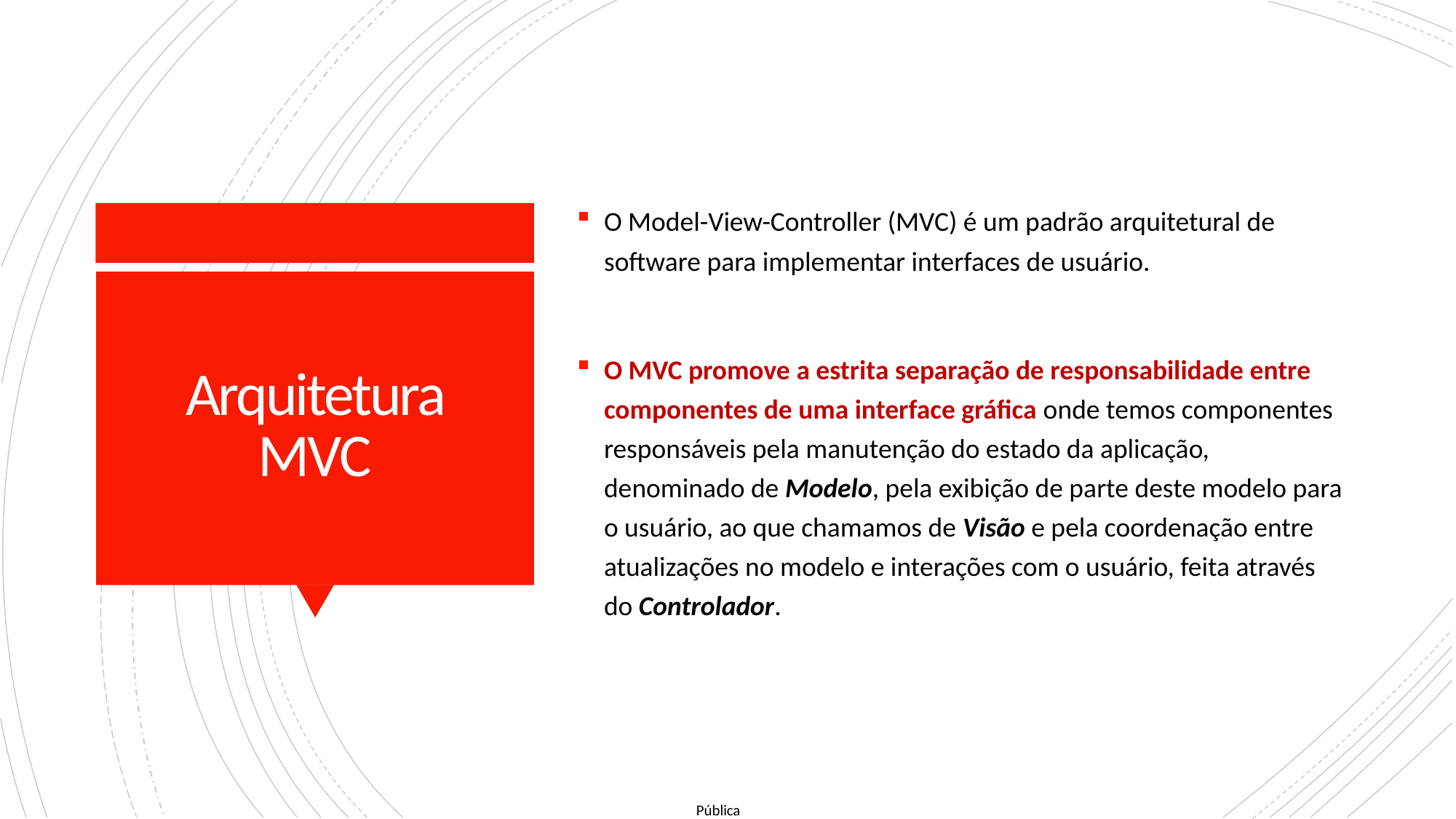

O Model-View-Controller (MVC) é um padrão arquitetural de software para implementar interfaces de usuário.

O MVC promove a estrita separação de responsabilidade entre componentes de uma interface gráfica onde temos componentes responsáveis pela manutenção do estado da aplicação, denominado de Modelo, pela exibição de parte deste modelo para o usuário, ao que chamamos de Visão e pela coordenação entre atualizações no modelo e interações com o usuário, feita através do Controlador.
# Arquitetura MVC